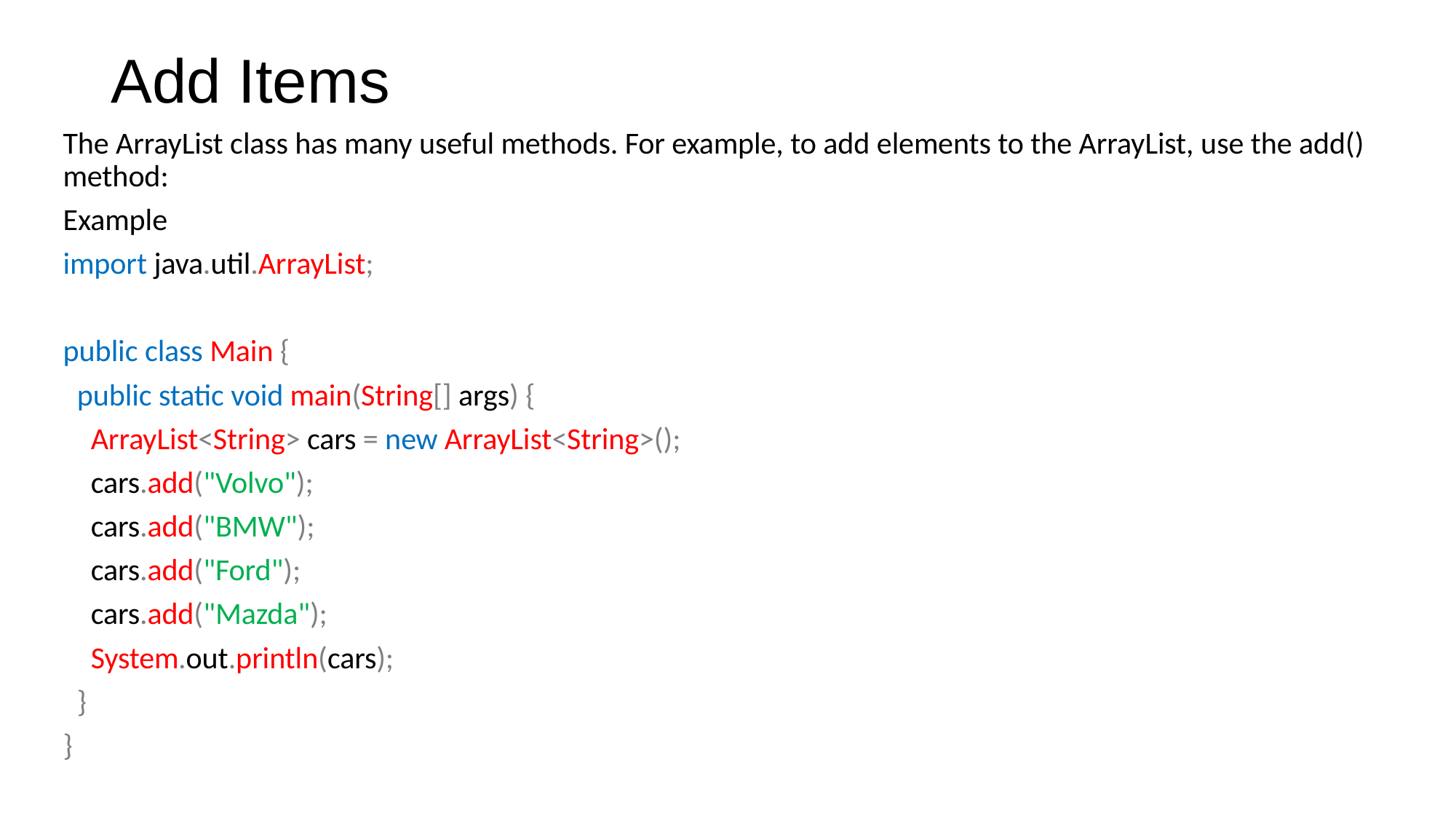

# Add Items
The ArrayList class has many useful methods. For example, to add elements to the ArrayList, use the add() method:
Example
import java.util.ArrayList;

public class Main {
  public static void main(String[] args) {
    ArrayList<String> cars = new ArrayList<String>();
    cars.add("Volvo");
    cars.add("BMW");
    cars.add("Ford");
    cars.add("Mazda");
    System.out.println(cars);
  }
}